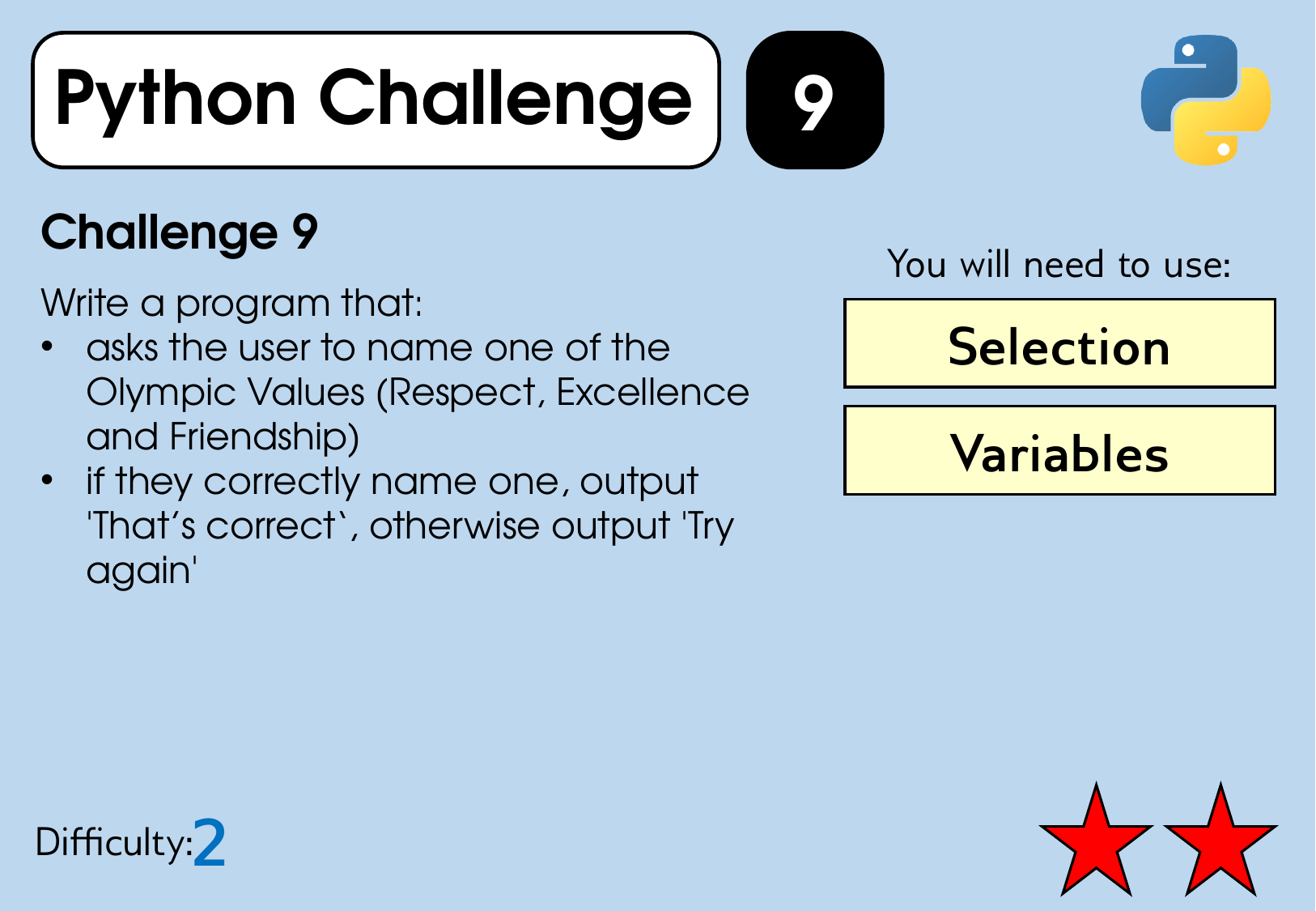

9
Challenge 9

Write a program that:
asks the user to name one of the Olympic Values (Respect, Excellence and Friendship)
if they correctly name one, output 'That’s correct‘, otherwise output 'Try again'
You will need to use:
Selection
Variables

2